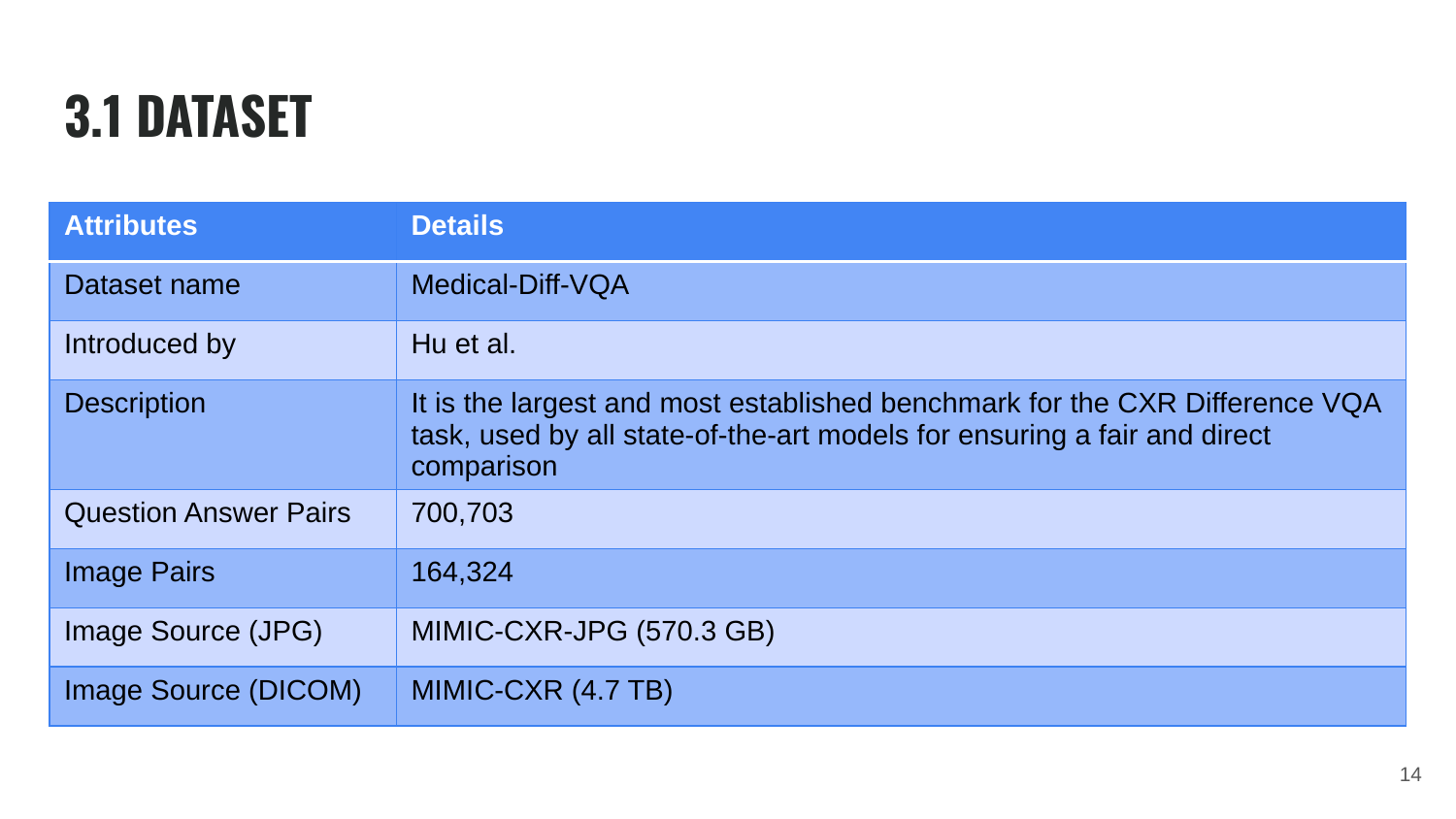

# 3.1 DATASET
| Attributes | Details |
| --- | --- |
| Dataset name | Medical-Diff-VQA |
| Introduced by | Hu et al. |
| Description | It is the largest and most established benchmark for the CXR Difference VQA task, used by all state-of-the-art models for ensuring a fair and direct comparison |
| Question Answer Pairs | 700,703 |
| Image Pairs | 164,324 |
| Image Source (JPG) | MIMIC-CXR-JPG (570.3 GB) |
| Image Source (DICOM) | MIMIC-CXR (4.7 TB) |
14